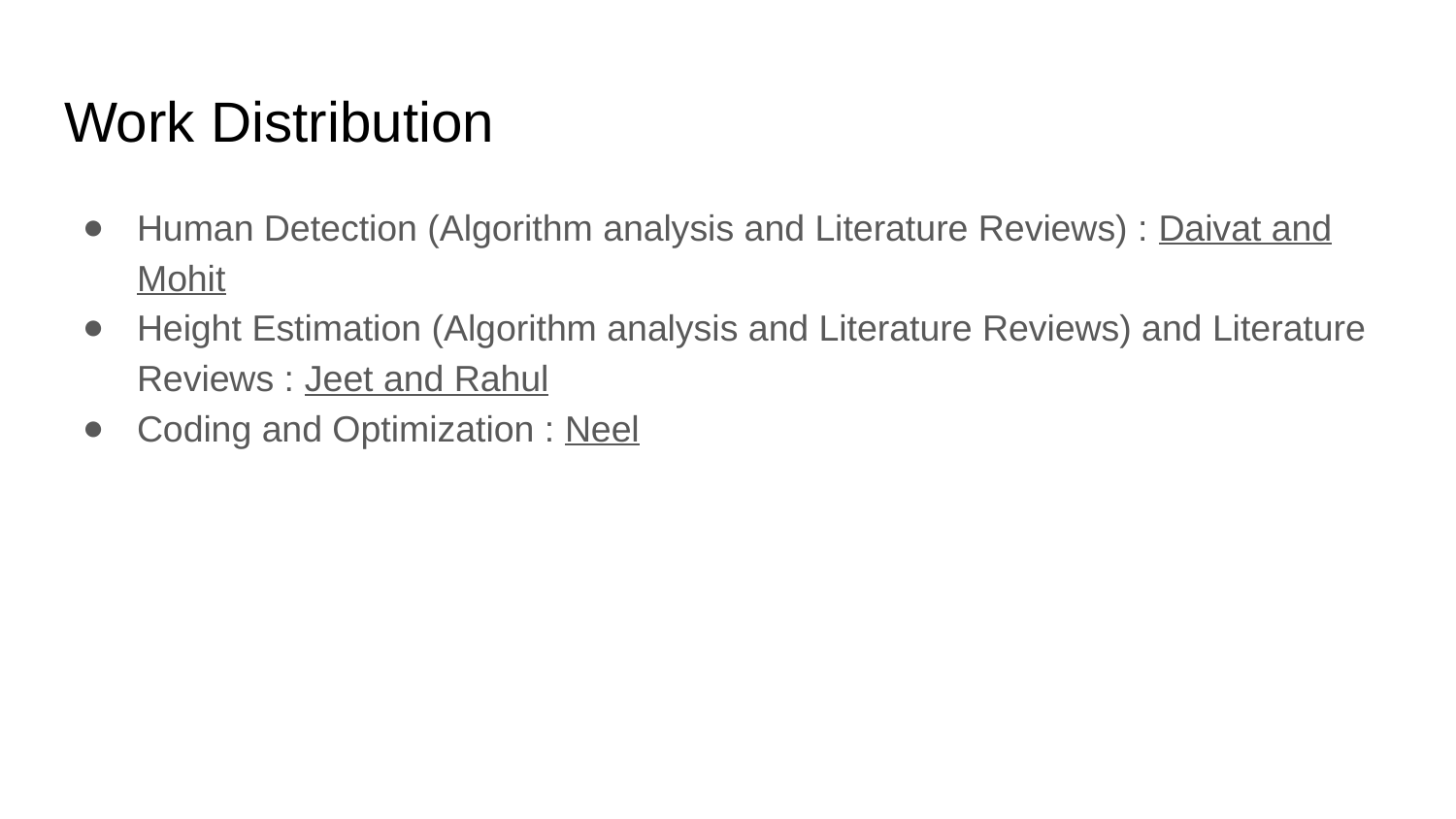

# Work Distribution
Human Detection (Algorithm analysis and Literature Reviews) : Daivat and Mohit
Height Estimation (Algorithm analysis and Literature Reviews) and Literature Reviews : Jeet and Rahul
Coding and Optimization : Neel